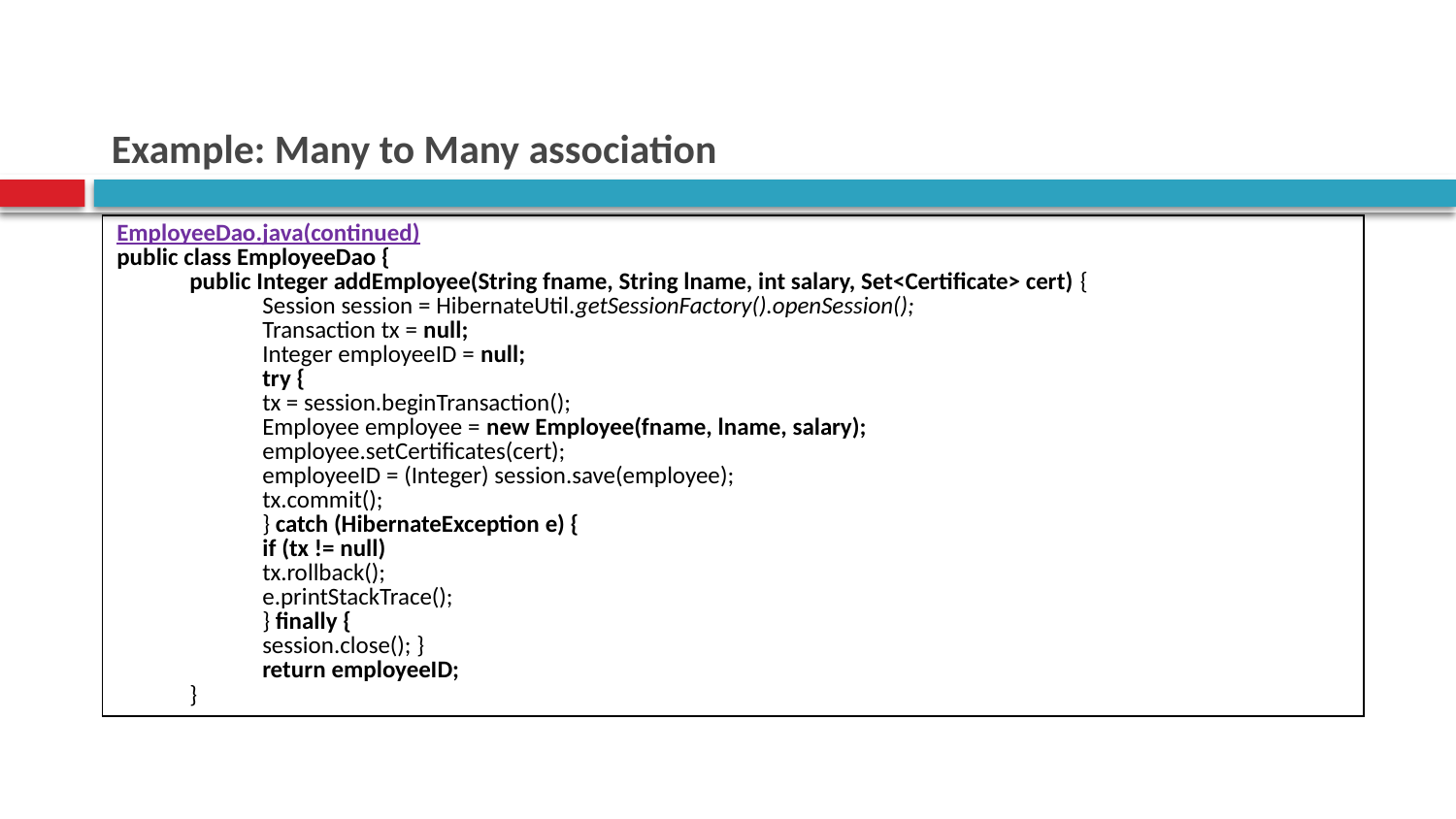

# Example: Many to Many association
| EmployeeDao.java(continued) public class EmployeeDao { public Integer addEmployee(String fname, String lname, int salary, Set<Certificate> cert) { Session session = HibernateUtil.getSessionFactory().openSession(); Transaction tx = null; Integer employeeID = null; try { tx = session.beginTransaction(); Employee employee = new Employee(fname, lname, salary); employee.setCertificates(cert); employeeID = (Integer) session.save(employee); tx.commit(); } catch (HibernateException e) { if (tx != null) tx.rollback(); e.printStackTrace(); } finally { session.close(); } return employeeID; } |
| --- |